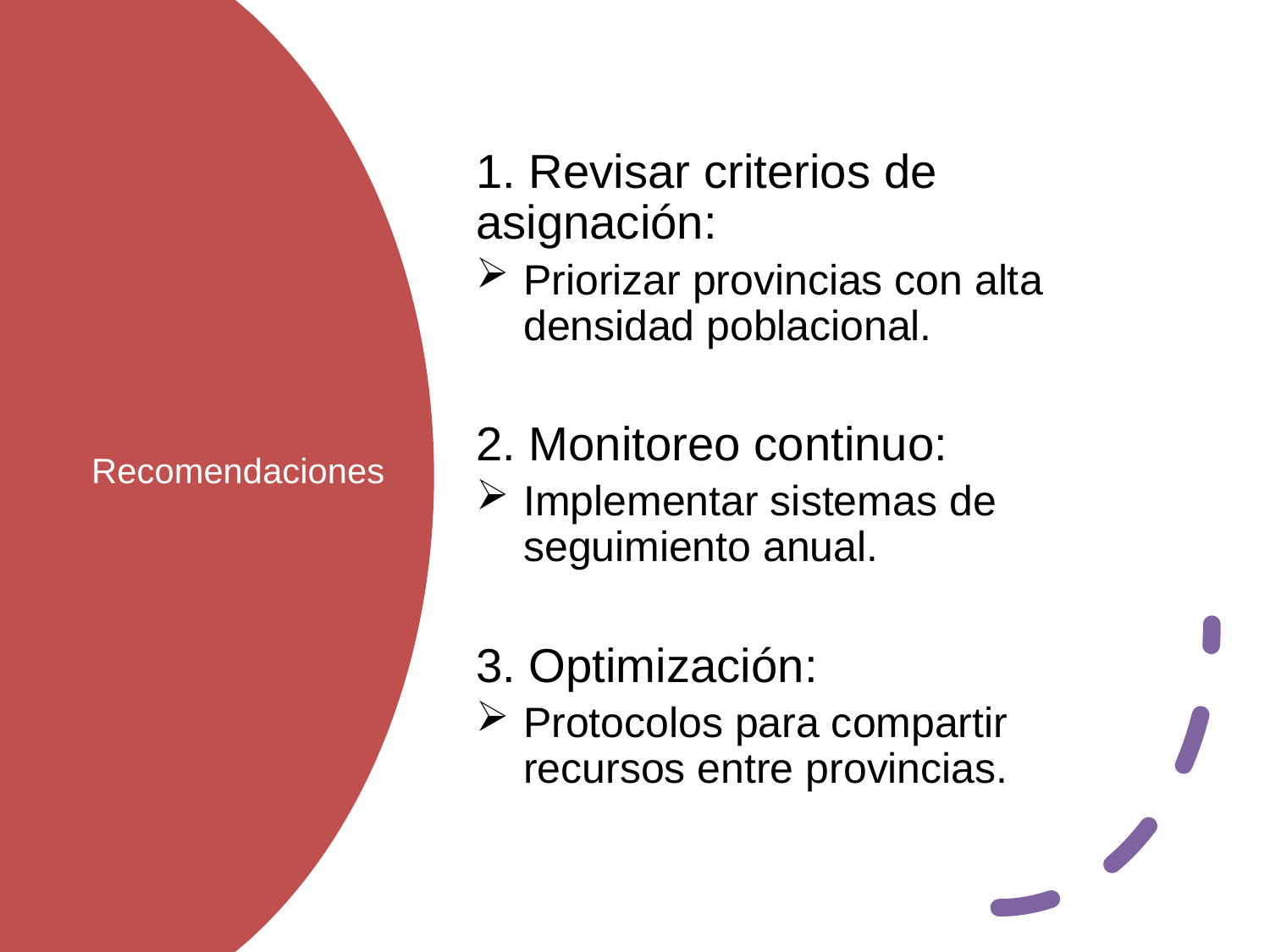

1. Revisar criterios de asignación:
Priorizar provincias con alta densidad poblacional.

2. Monitoreo continuo:
Implementar sistemas de seguimiento anual.

3. Optimización:
Protocolos para compartir recursos entre provincias.
# Recomendaciones